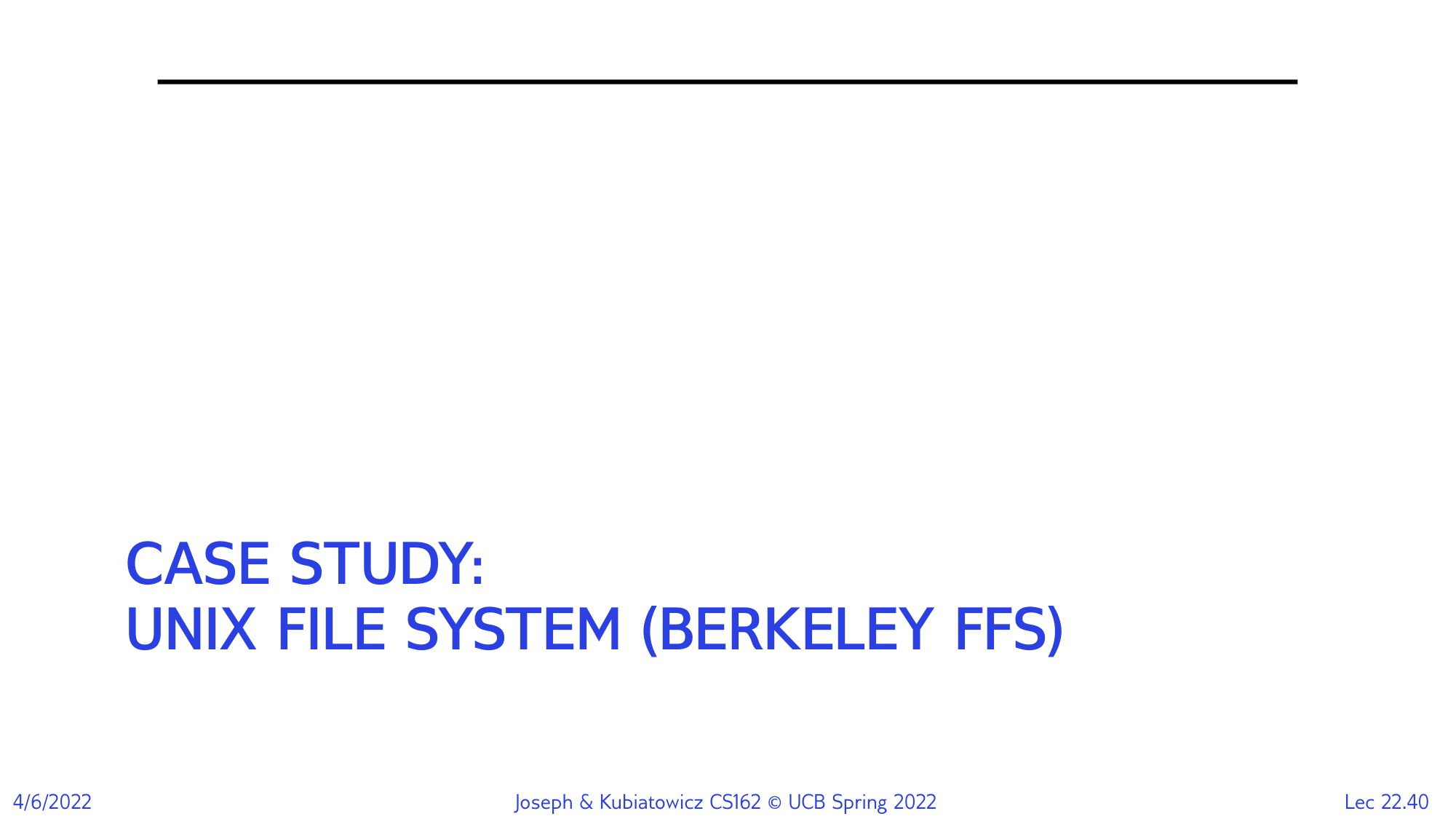

# Case Study: Unix File System (Berkeley FFS)